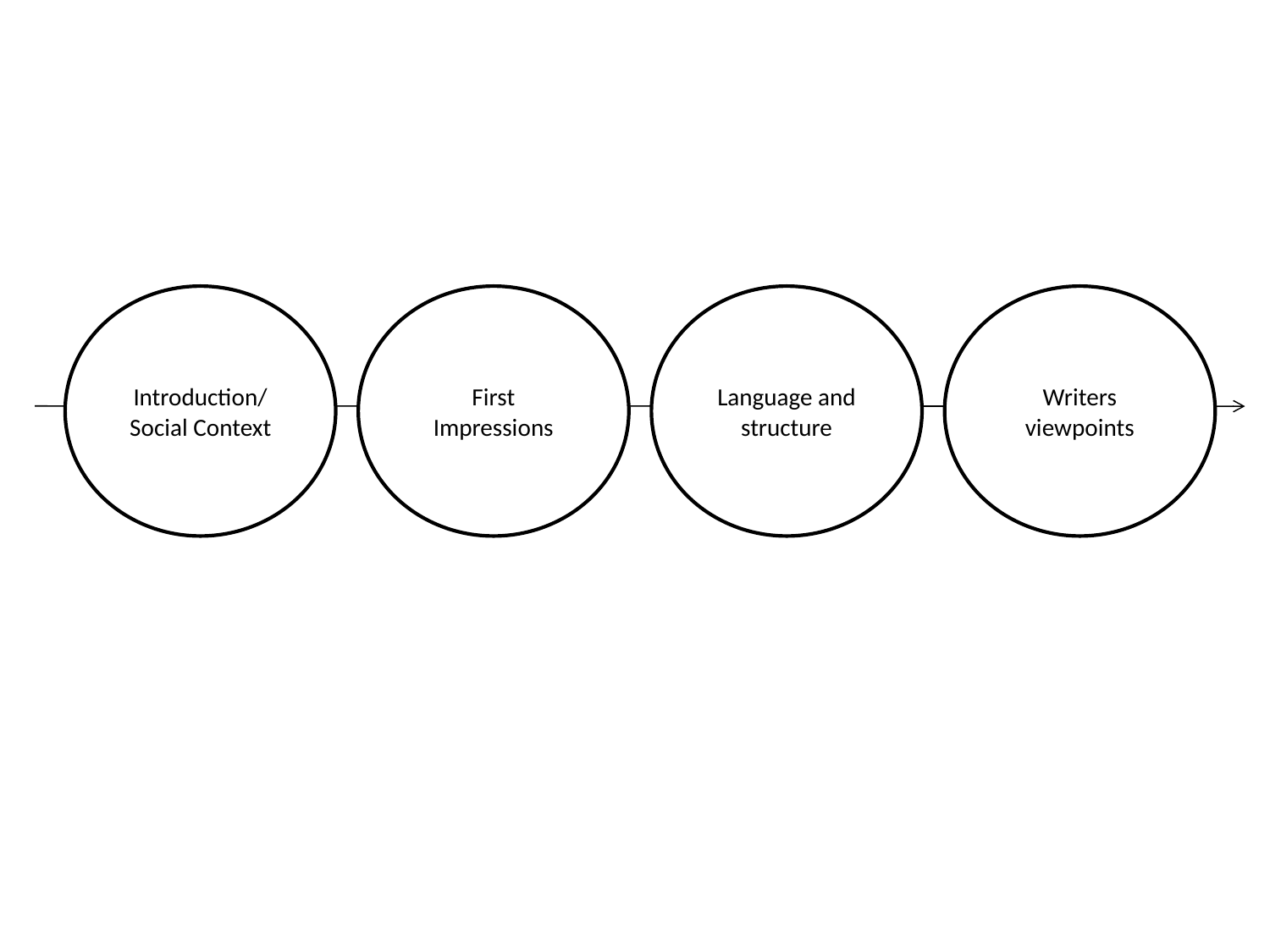

Introduction/ Social Context
First Impressions
Language and structure
Writers viewpoints